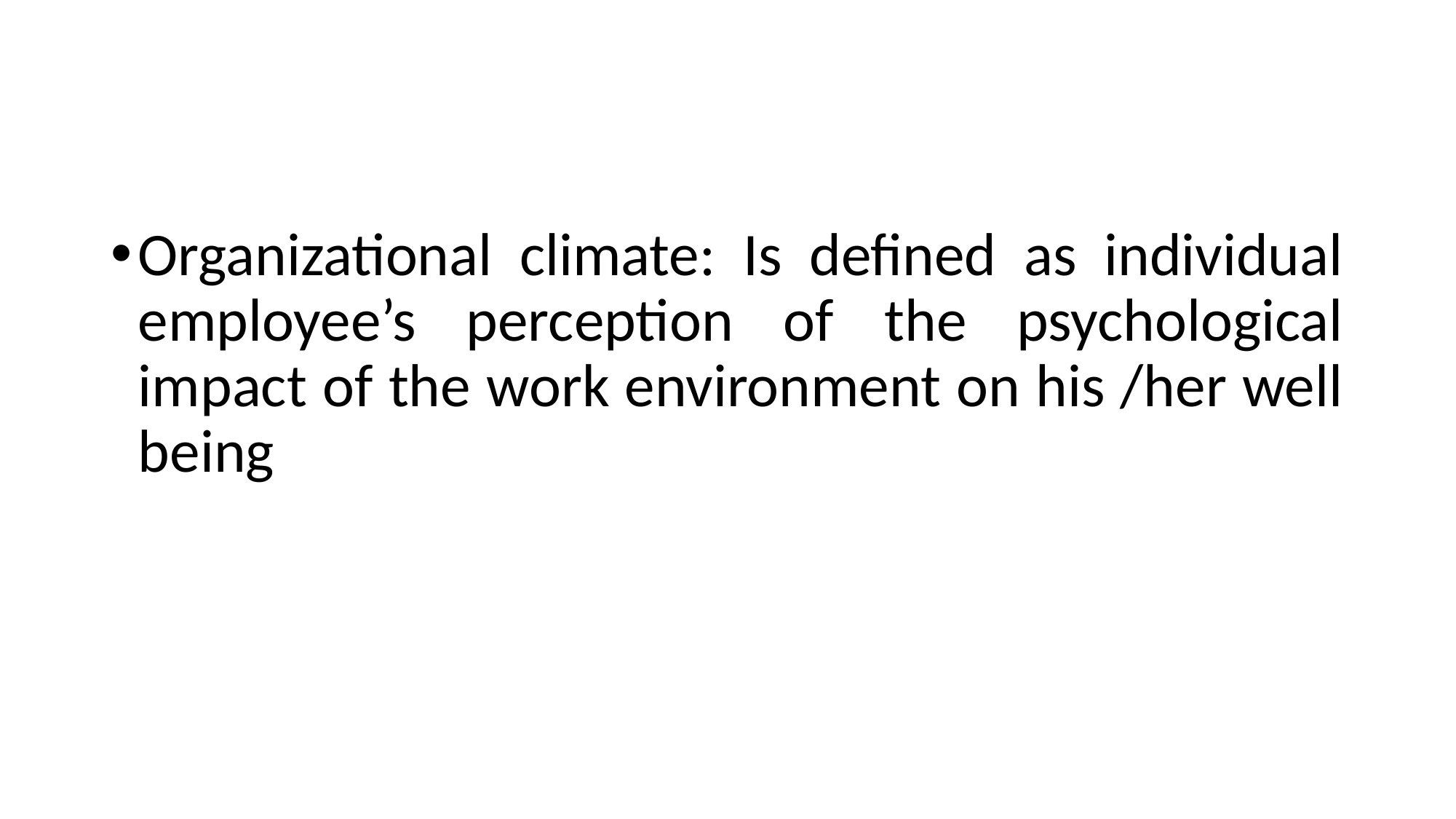

Organizational climate: Is defined as individual employee’s perception of the psychological impact of the work environment on his /her well being